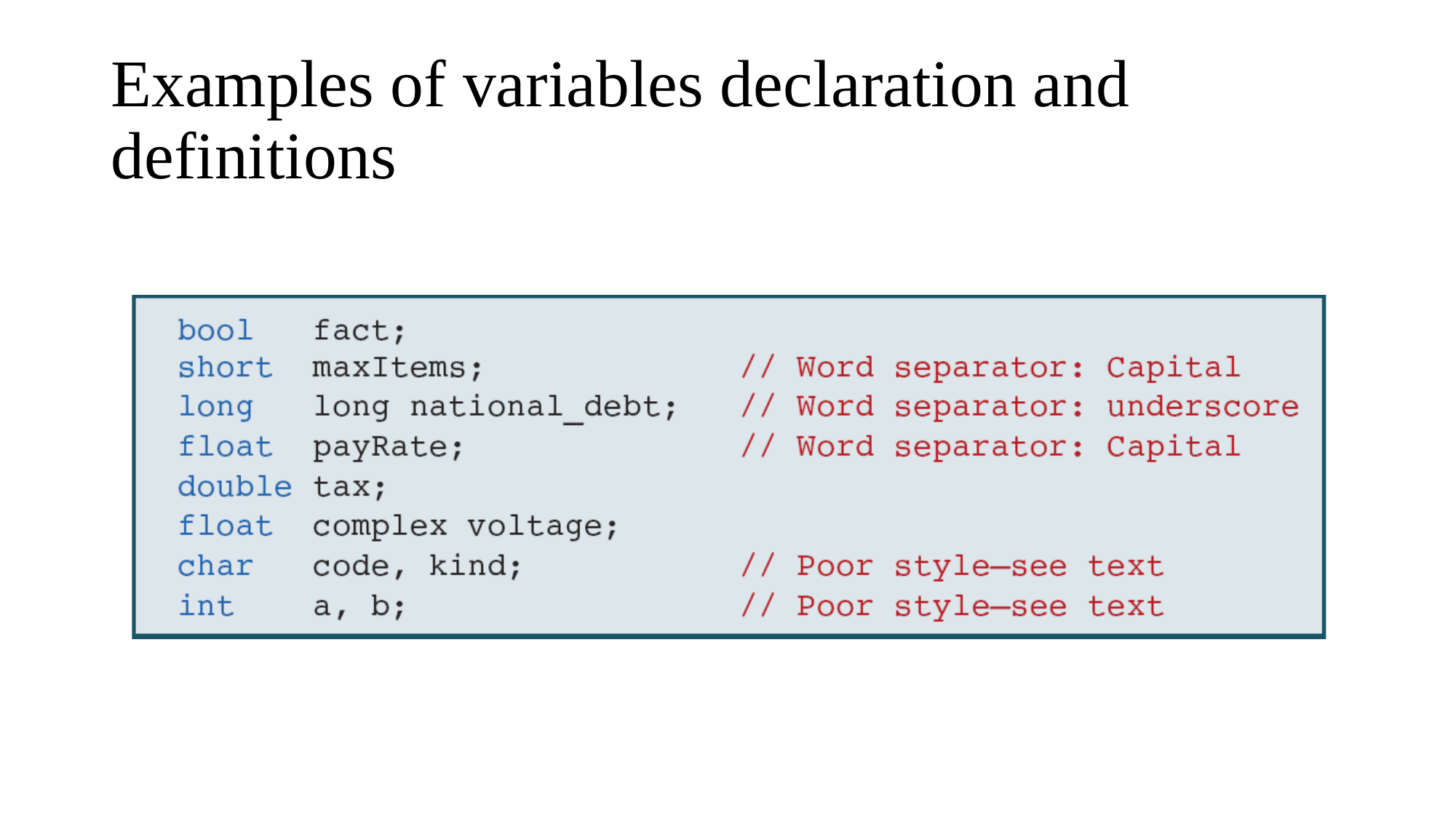

# Examples of variables declaration and  definitions